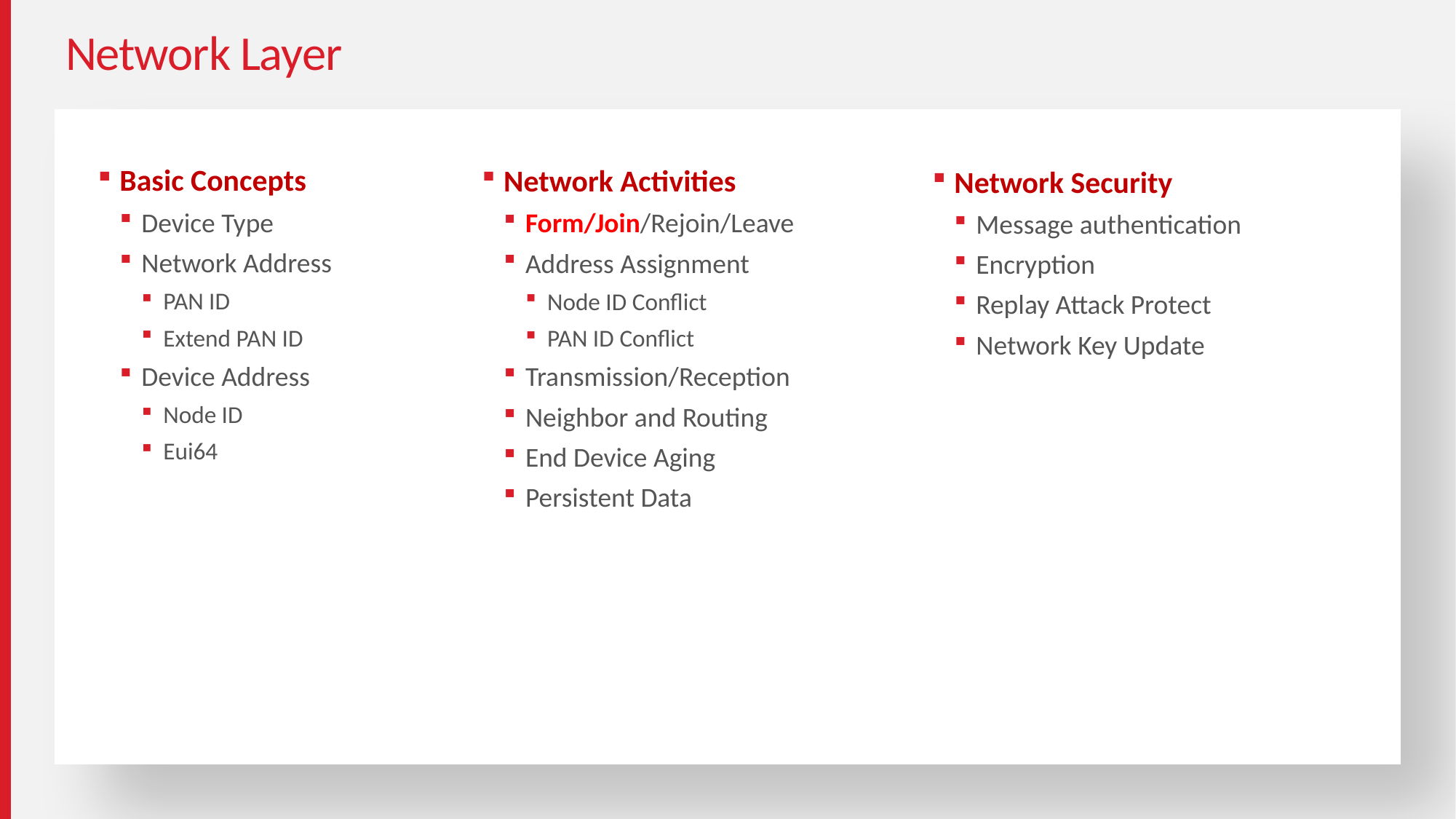

# Network Layer
Basic Concepts
Device Type
Network Address
PAN ID
Extend PAN ID
Device Address
Node ID
Eui64
Network Activities
Form/Join/Rejoin/Leave
Address Assignment
Node ID Conflict
PAN ID Conflict
Transmission/Reception
Neighbor and Routing
End Device Aging
Persistent Data

Network Security
Message authentication
Encryption
Replay Attack Protect
Network Key Update